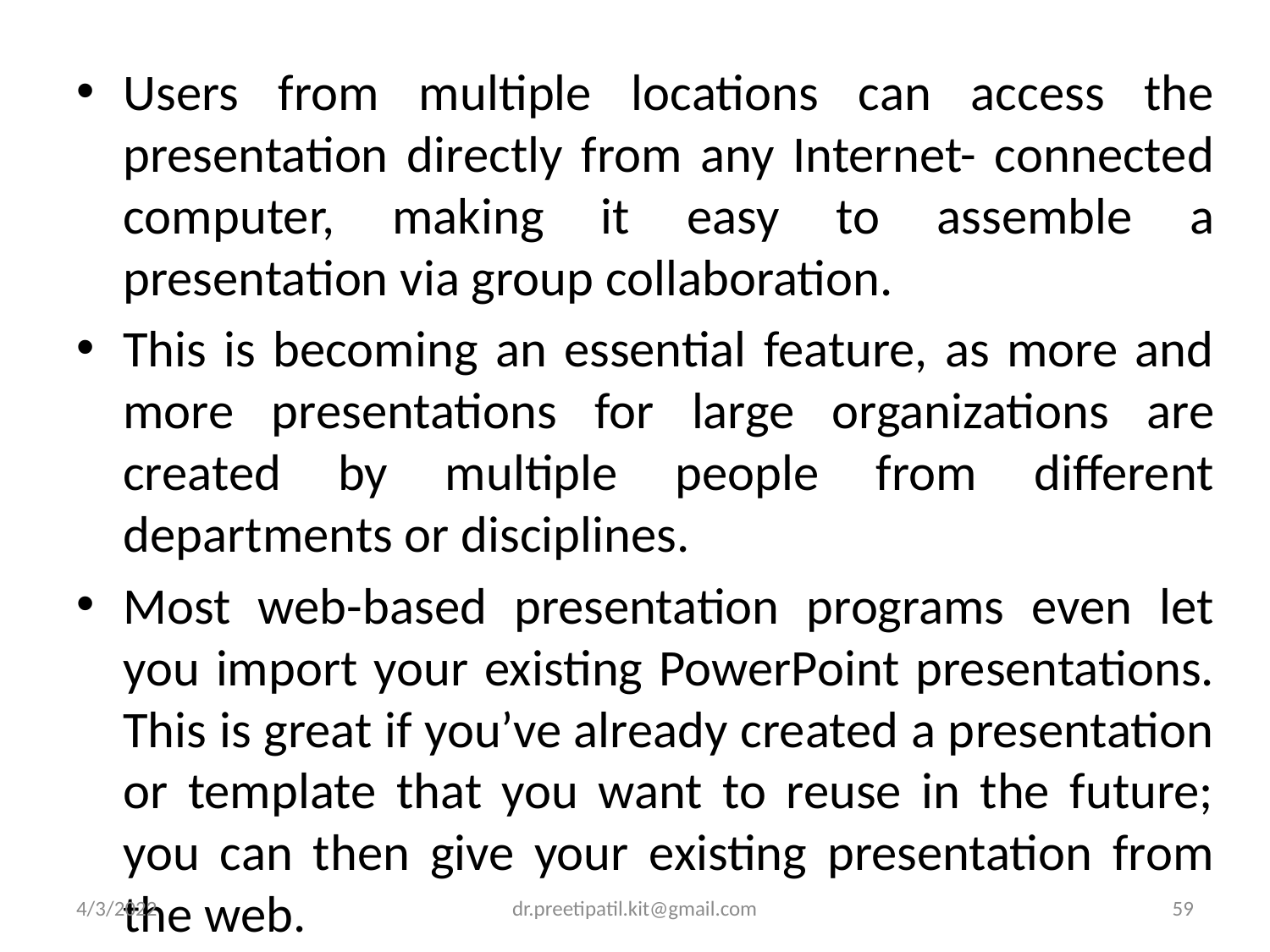

#
Users from multiple locations can access the presentation directly from any Internet- connected computer, making it easy to assemble a presentation via group collaboration.
This is becoming an essential feature, as more and more presentations for large organizations are created by multiple people from different departments or disciplines.
Most web-based presentation programs even let you import your existing PowerPoint presentations. This is great if you’ve already created a presentation or template that you want to reuse in the future; you can then give your existing presentation from the web.
4/3/2022
dr.preetipatil.kit@gmail.com
59